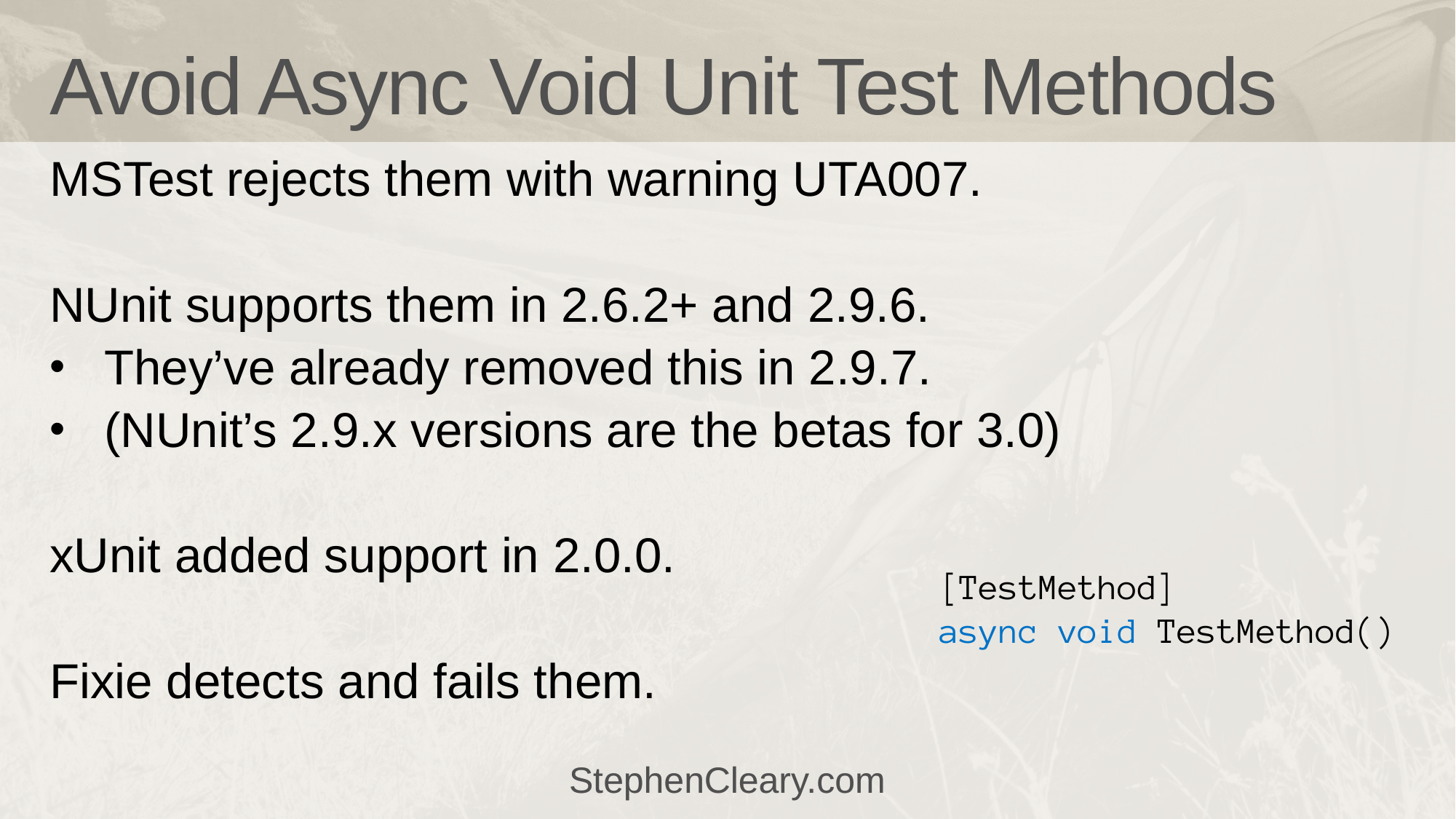

# Avoid Async Void Unit Test Methods
MSTest rejects them with warning UTA007.

NUnit supports them in 2.6.2+ and 2.9.6.
They’ve already removed this in 2.9.7.
(NUnit’s 2.9.x versions are the betas for 3.0)

xUnit added support in 2.0.0.

Fixie detects and fails them.
[TestMethod]
async void TestMethod()